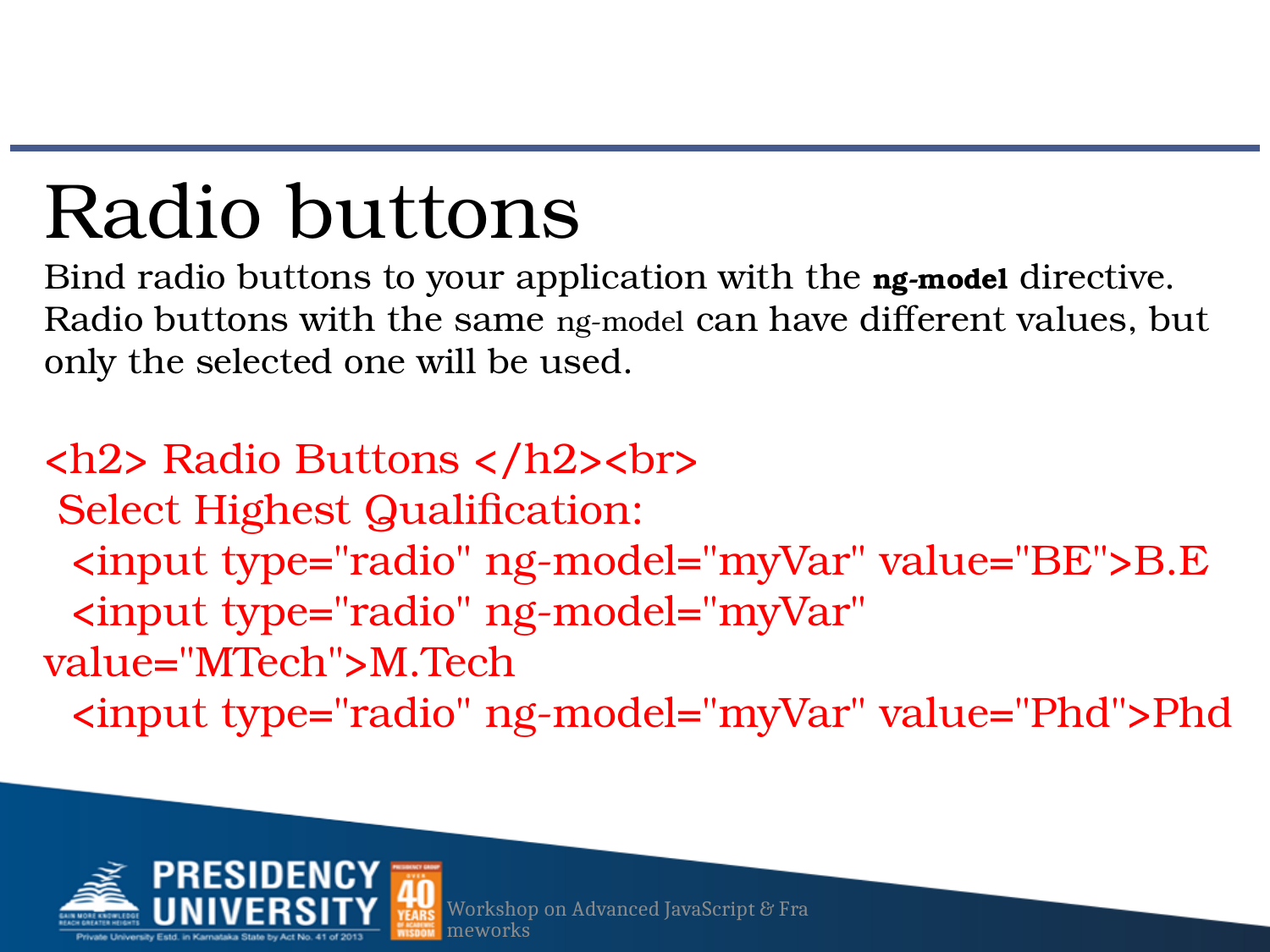

#
Radio buttons
Bind radio buttons to your application with the ng-model directive.
Radio buttons with the same ng-model can have different values, but only the selected one will be used.

<h2> Radio Buttons </h2><br>
 Select Highest Qualification:
  <input type="radio" ng-model="myVar" value="BE">B.E
  <input type="radio" ng-model="myVar" value="MTech">M.Tech
  <input type="radio" ng-model="myVar" value="Phd">Phd

Workshop on Advanced JavaScript & Frameworks